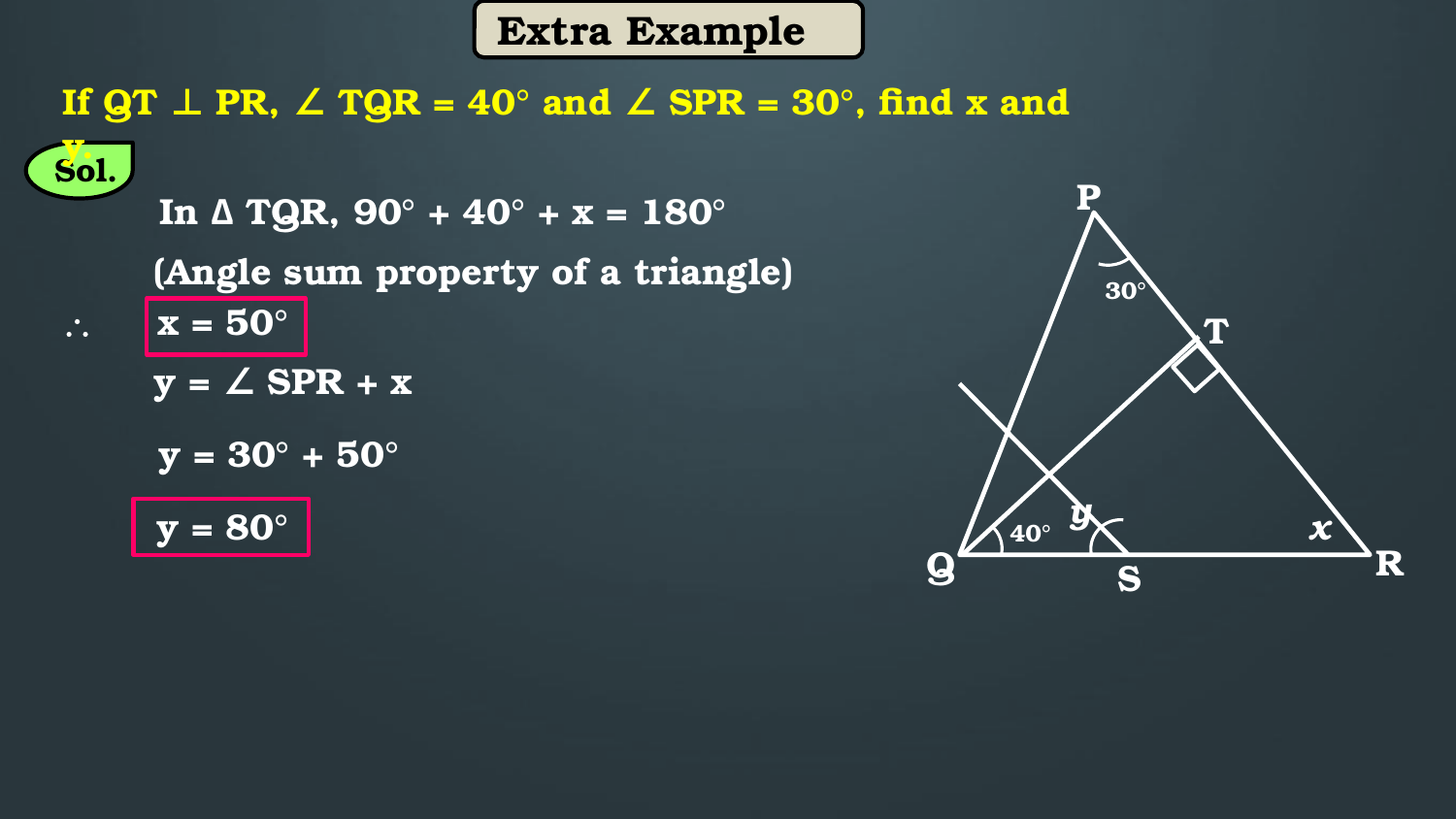

Extra Example

If QT ⊥ PR, ∠ TQR = 40° and ∠ SPR = 30°, find x and y.

Sol.
P

30°
T

y
x
40°

R
Q
S
In ∆ TQR, 90° + 40° + x = 180°
(Angle sum property of a triangle)
x = 50°
∴

y = ∠ SPR + x
y = 30° + 50°
y = 80°